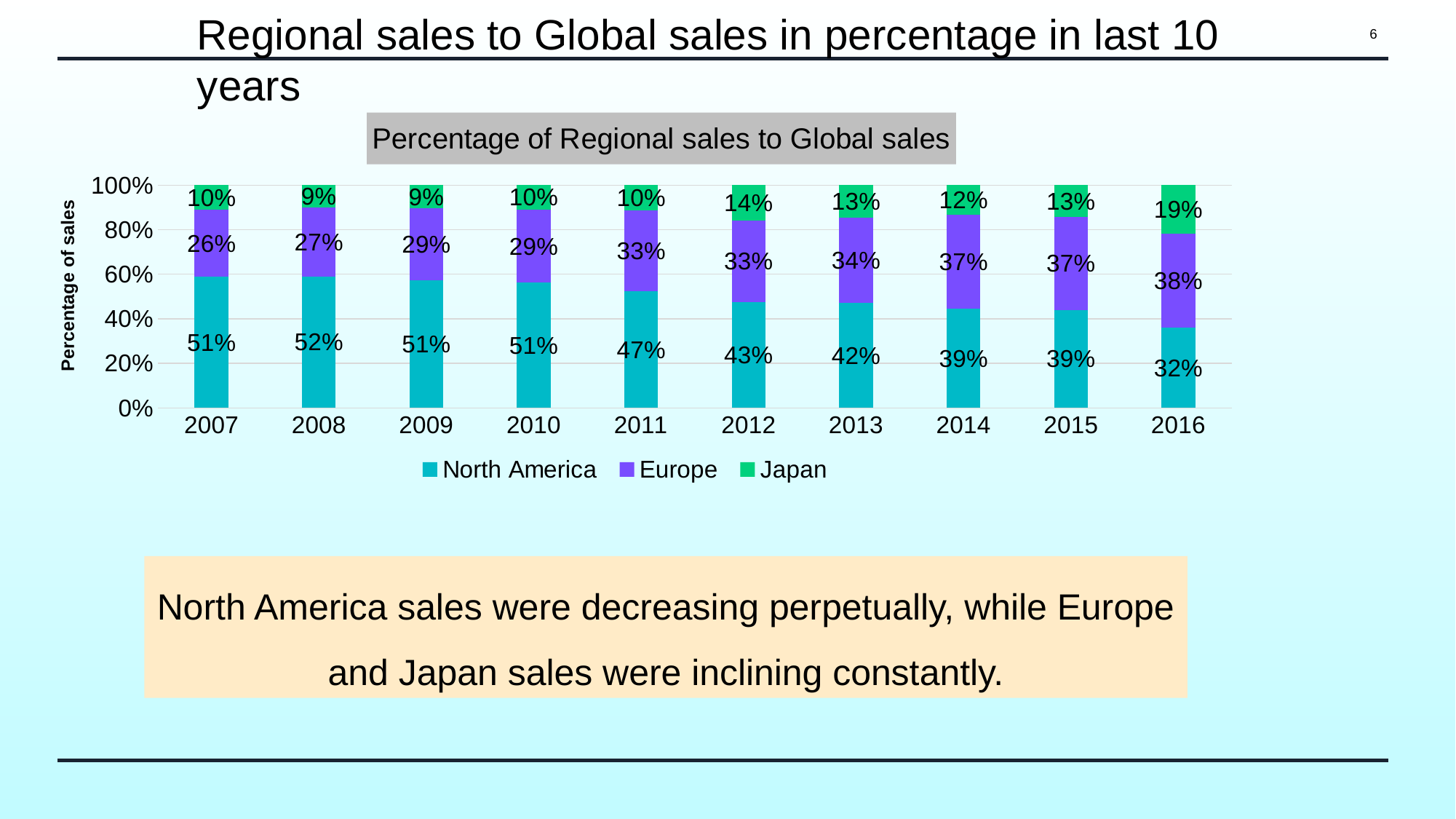

Regional sales to Global sales in percentage in last 10 years

6

### Chart: Percentage of Regional sales to Global sales

| Category | North America | Europe | Japan |
|---|---|---|---|
| 2007 | 0.5121165248775489 | 0.26189095127610473 | 0.0974316834235641 |
| 2008 | 0.5174282493713691 | 0.2715396398739843 | 0.08873088817595864 |
| 2009 | 0.5074940718536085 | 0.2867880631739073 | 0.09300105886388395 |
| 2010 | 0.506114924365875 | 0.2940430925221801 | 0.09953417938208821 |
| 2011 | 0.4675447560652511 | 0.3252904886264714 | 0.10137769198743429 |
| 2012 | 0.42634124890061564 | 0.3266270888302549 | 0.1423427880386984 |
| 2013 | 0.4194054902810116 | 0.3423574638583574 | 0.12894580107206682 |
| 2014 | 0.3915442812639074 | 0.37279335410176545 | 0.11707461800919747 |
| 2015 | 0.3887922559177192 | 0.36954548892082 | 0.12750510474173793 |
| 2016 | 0.3192898407777935 | 0.37748344370860937 | 0.19303931238551503 |
Percentage of sales
North America sales were decreasing perpetually, while Europe and Japan sales were inclining constantly.